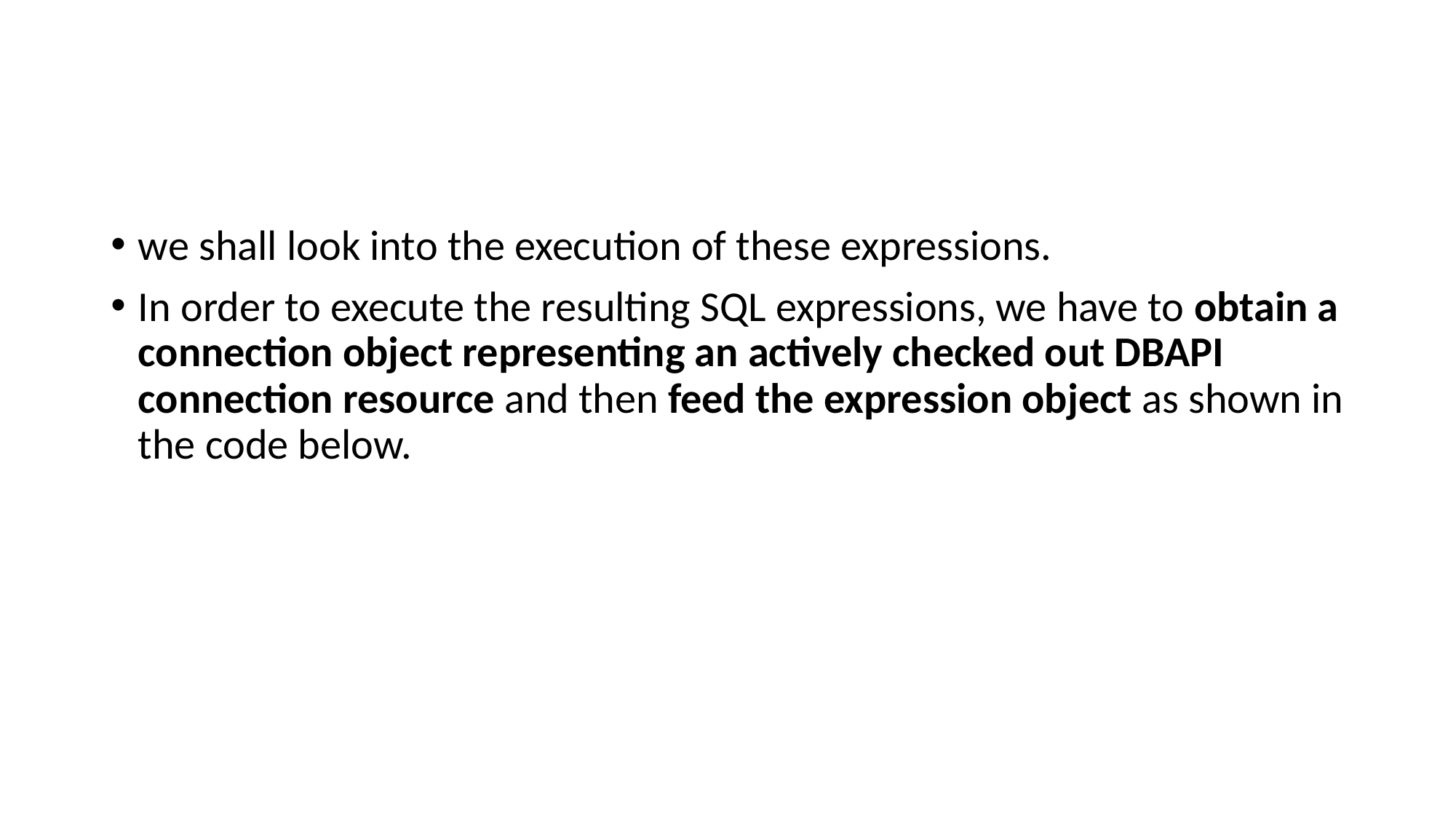

#
we shall look into the execution of these expressions.
In order to execute the resulting SQL expressions, we have to obtain a connection object representing an actively checked out DBAPI connection resource and then feed the expression object as shown in the code below.